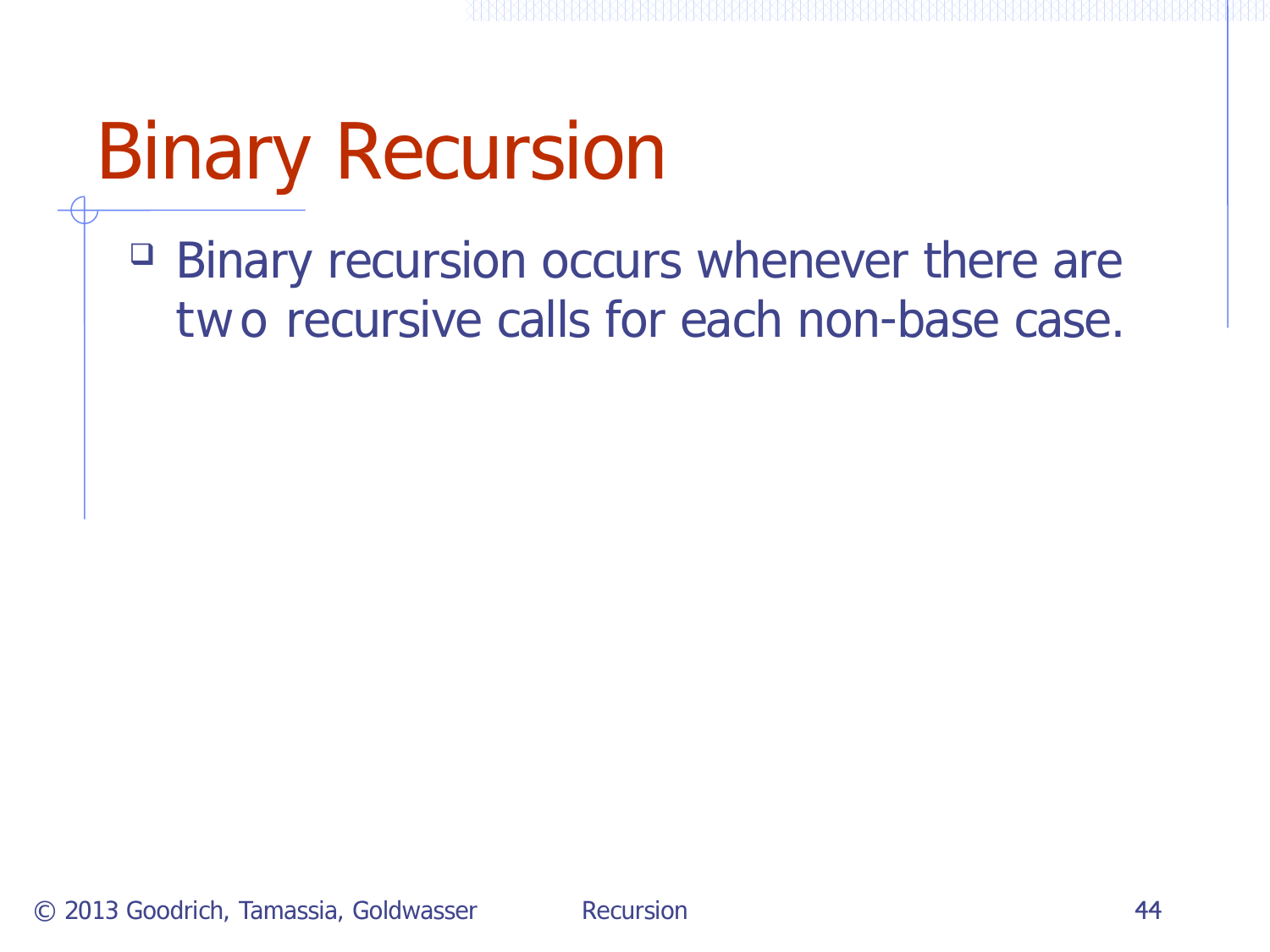

Recursion
44
© 2013 Goodrich, Tamassia, Goldwasser
# Binary Recursion
Binary recursion occurs whenever there are two recursive calls for each non-base case.